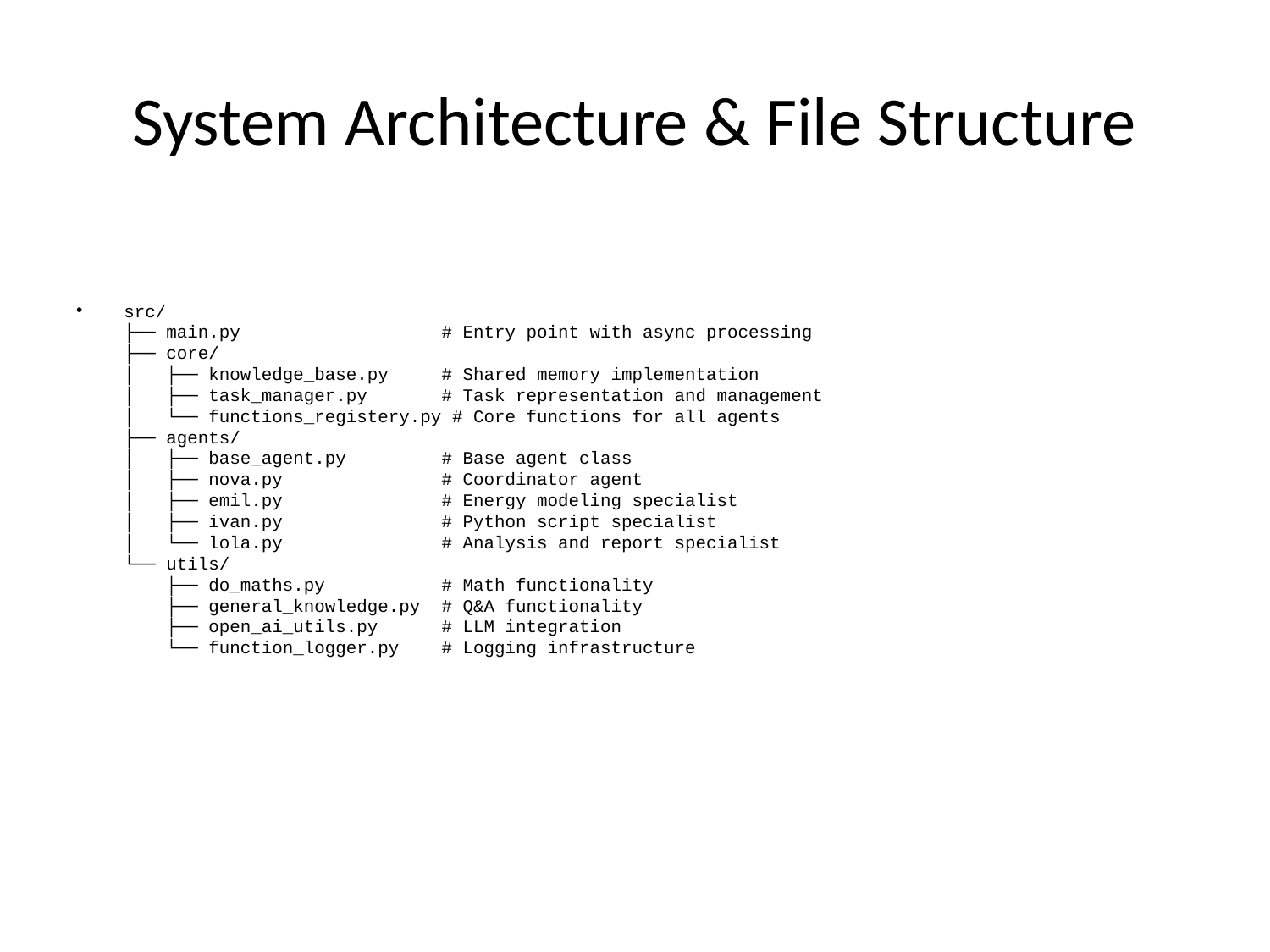

# System Architecture & File Structure

src/
├── main.py                   # Entry point with async processing
├── core/
│   ├── knowledge_base.py     # Shared memory implementation
│   ├── task_manager.py       # Task representation and management
│   └── functions_registery.py # Core functions for all agents
├── agents/
│   ├── base_agent.py         # Base agent class
│   ├── nova.py               # Coordinator agent
│   ├── emil.py               # Energy modeling specialist
│   ├── ivan.py               # Python script specialist
│   └── lola.py               # Analysis and report specialist
└── utils/
    ├── do_maths.py           # Math functionality
    ├── general_knowledge.py  # Q&A functionality
    ├── open_ai_utils.py      # LLM integration
    └── function_logger.py    # Logging infrastructure